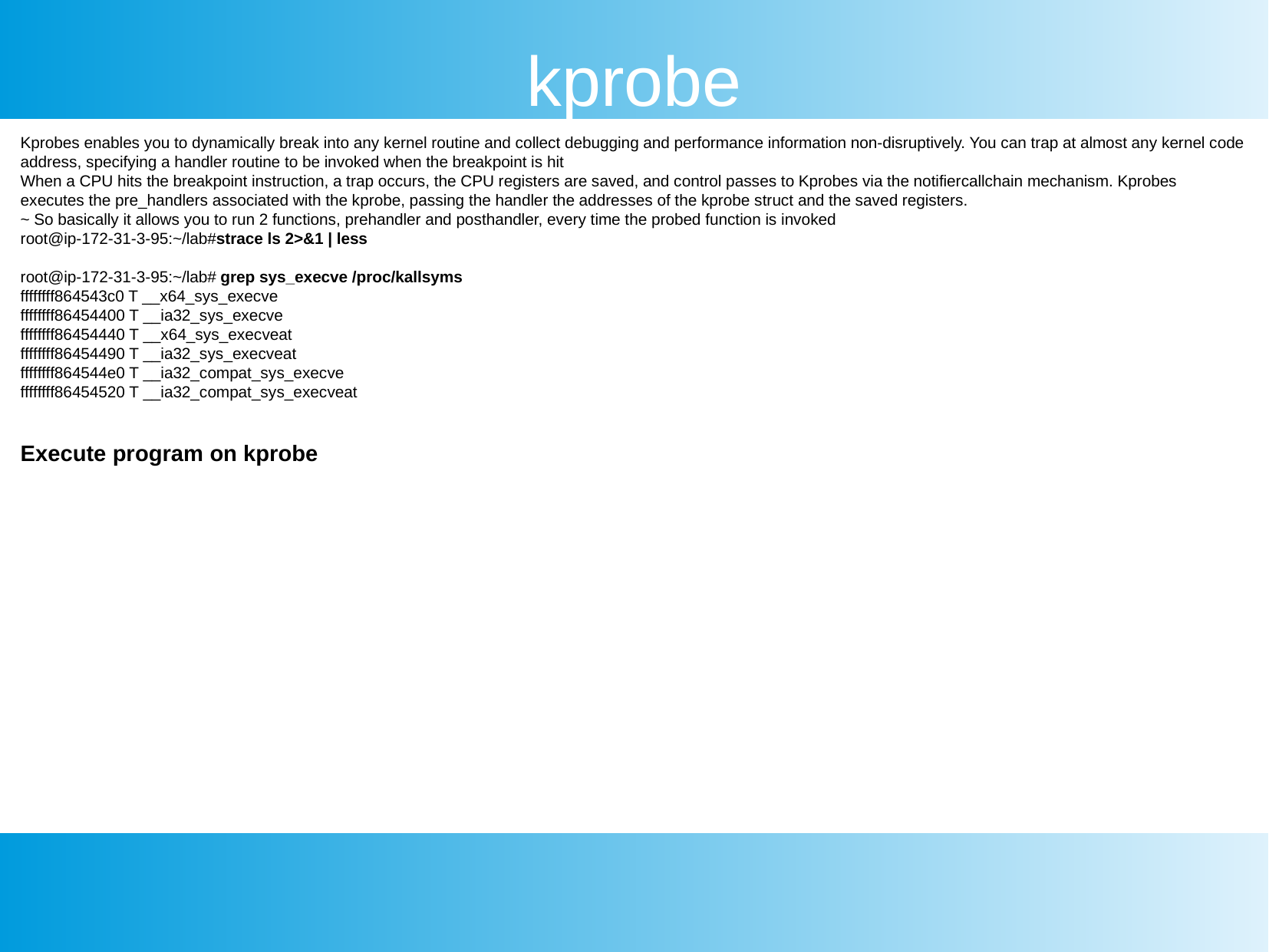

kprobe
Kprobes enables you to dynamically break into any kernel routine and collect debugging and performance information non-disruptively. You can trap at almost any kernel code address, specifying a handler routine to be invoked when the breakpoint is hit
When a CPU hits the breakpoint instruction, a trap occurs, the CPU registers are saved, and control passes to Kprobes via the notifiercallchain mechanism. Kprobes executes the pre_handlers associated with the kprobe, passing the handler the addresses of the kprobe struct and the saved registers.
~ So basically it allows you to run 2 functions, prehandler and posthandler, every time the probed function is invoked
root@ip-172-31-3-95:~/lab#strace ls 2>&1 | less

root@ip-172-31-3-95:~/lab# grep sys_execve /proc/kallsyms
ffffffff864543c0 T __x64_sys_execve
ffffffff86454400 T __ia32_sys_execve
ffffffff86454440 T __x64_sys_execveat
ffffffff86454490 T __ia32_sys_execveat
ffffffff864544e0 T __ia32_compat_sys_execve
ffffffff86454520 T __ia32_compat_sys_execveat

Execute program on kprobe